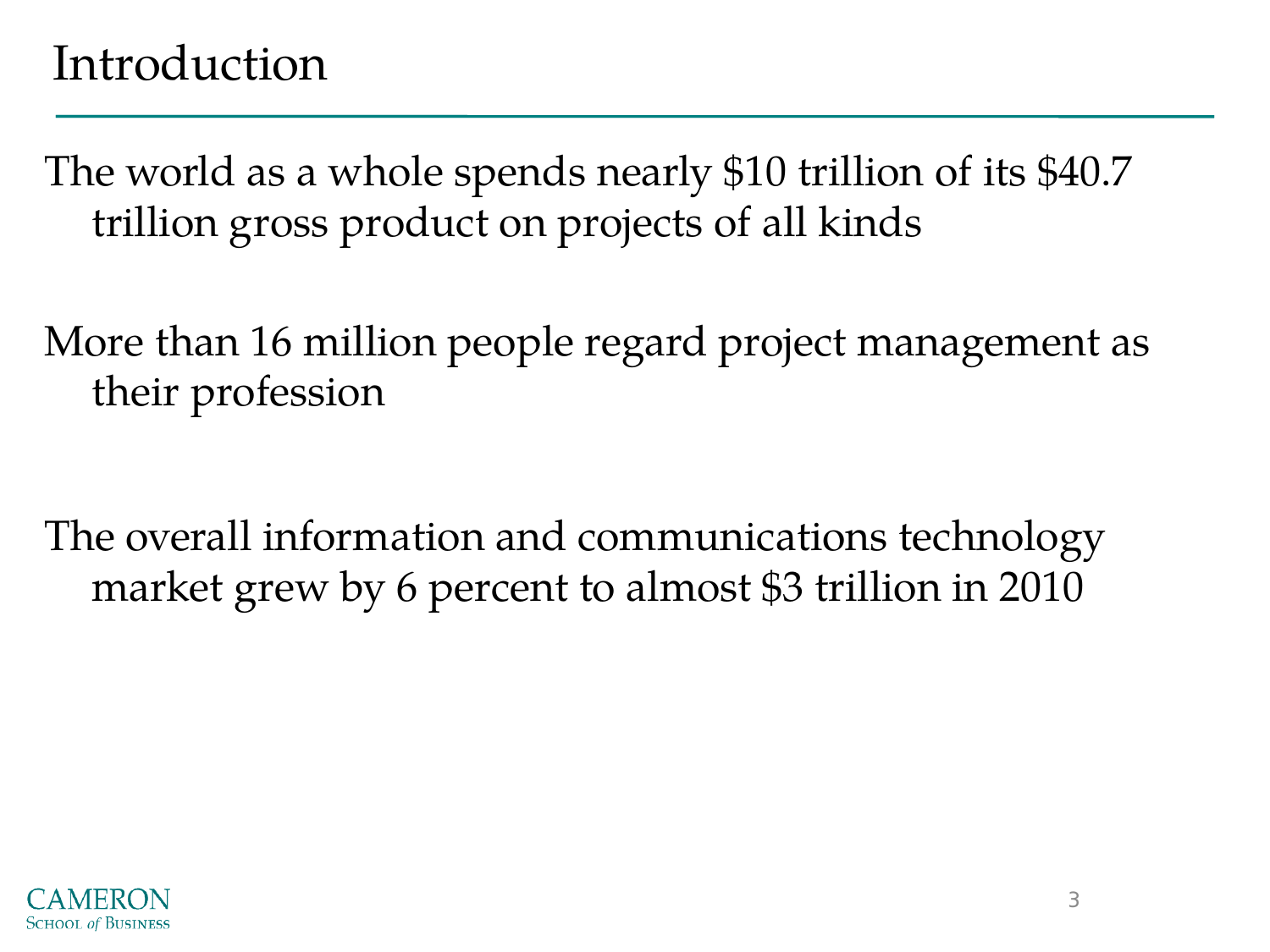

# Introduction
The world as a whole spends nearly $10 trillion of its $40.7 trillion gross product on projects of all kinds

More than 16 million people regard project management as their profession

The overall information and communications technology market grew by 6 percent to almost $3 trillion in 2010

3